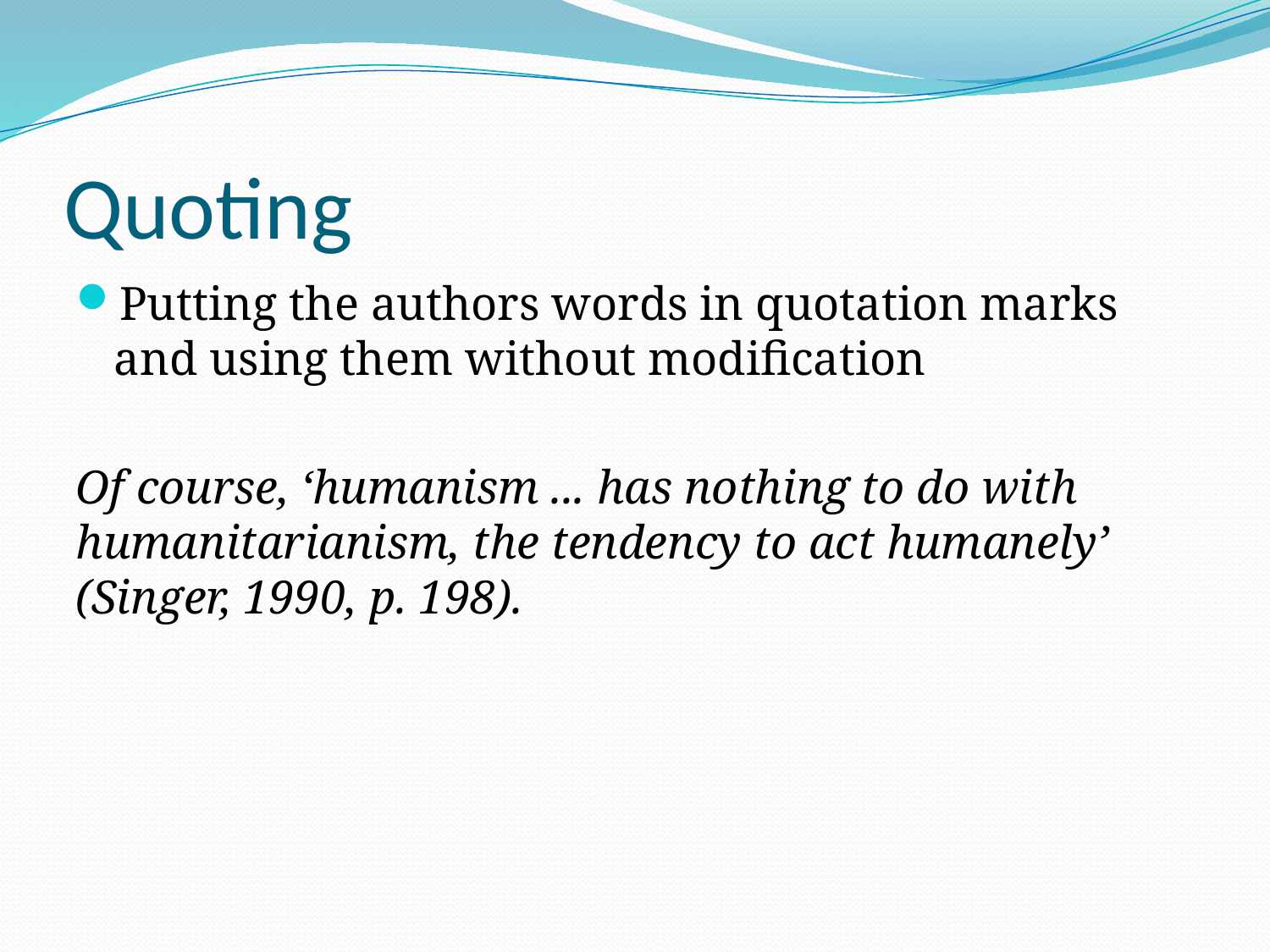

# Quoting
Putting the authors words in quotation marks and using them without modification

Of course, ‘humanism ... has nothing to do with humanitarianism, the tendency to act humanely’ (Singer, 1990, p. 198).